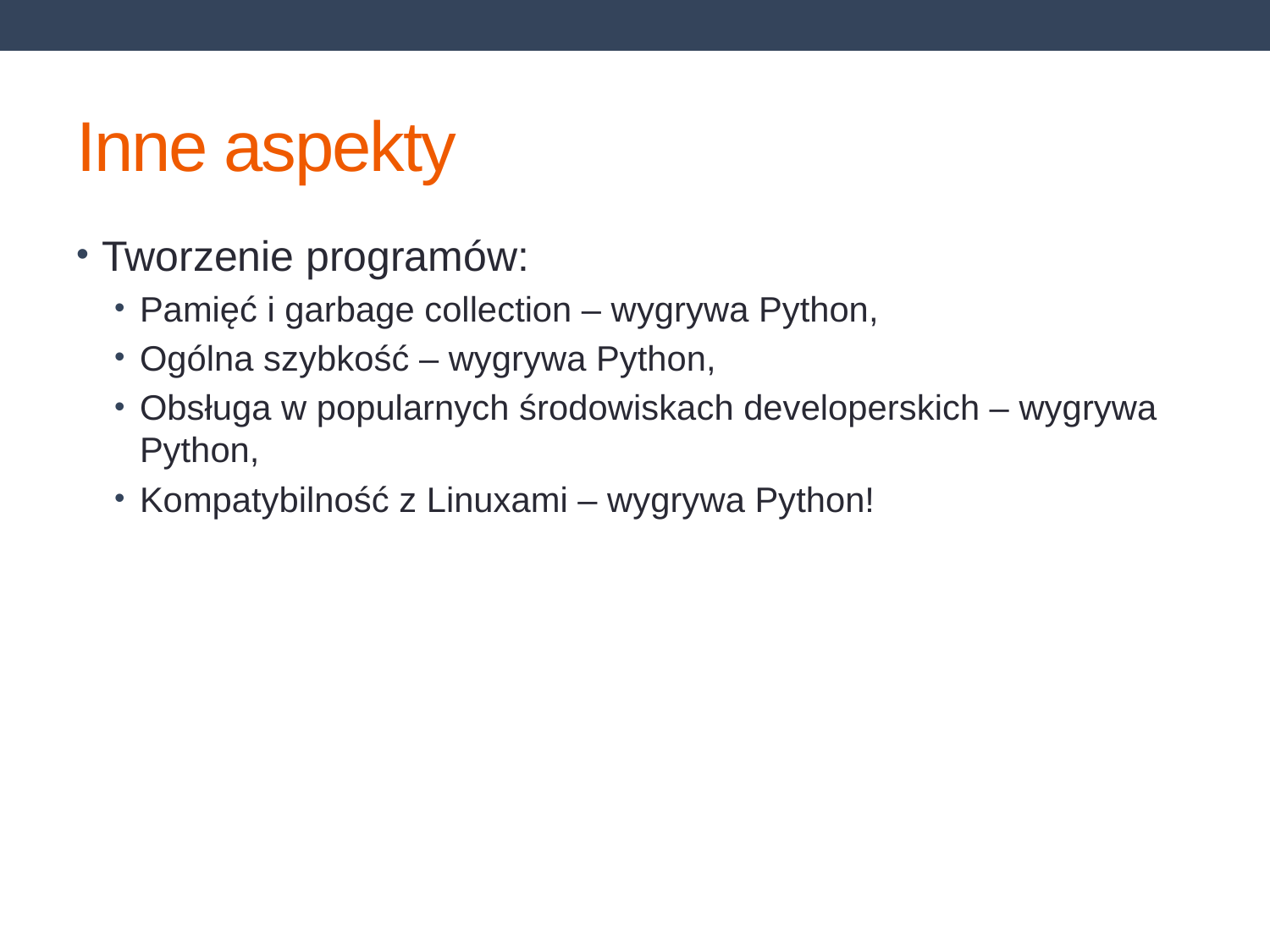

# Inne aspekty
Tworzenie programów:
Pamięć i garbage collection – wygrywa Python,
Ogólna szybkość – wygrywa Python,
Obsługa w popularnych środowiskach developerskich – wygrywa Python,
Kompatybilność z Linuxami – wygrywa Python!